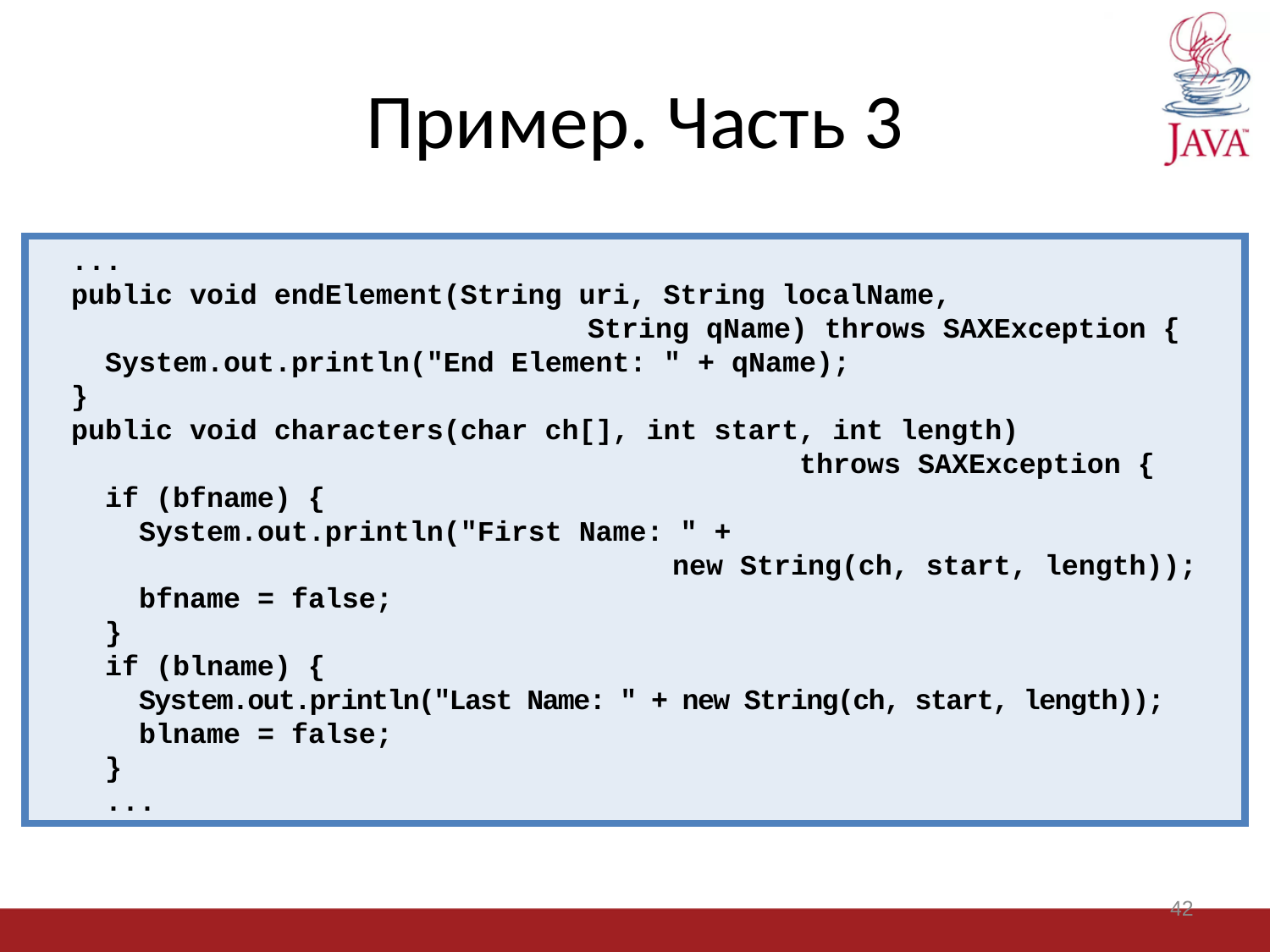

# Пример. Часть 3
  ...
  public void endElement(String uri, String localName,
  			          String qName) throws SAXException {
    System.out.println("End Element: " + qName);
  }
  public void characters(char ch[], int start, int length)
						throws SAXException {
    if (bfname) {
      System.out.println("First Name: " +
					new String(ch, start, length));
      bfname = false;
    }
    if (blname) {
      System.out.println("Last Name: " + new String(ch, start, length));
      blname = false;
    }
    ...
42